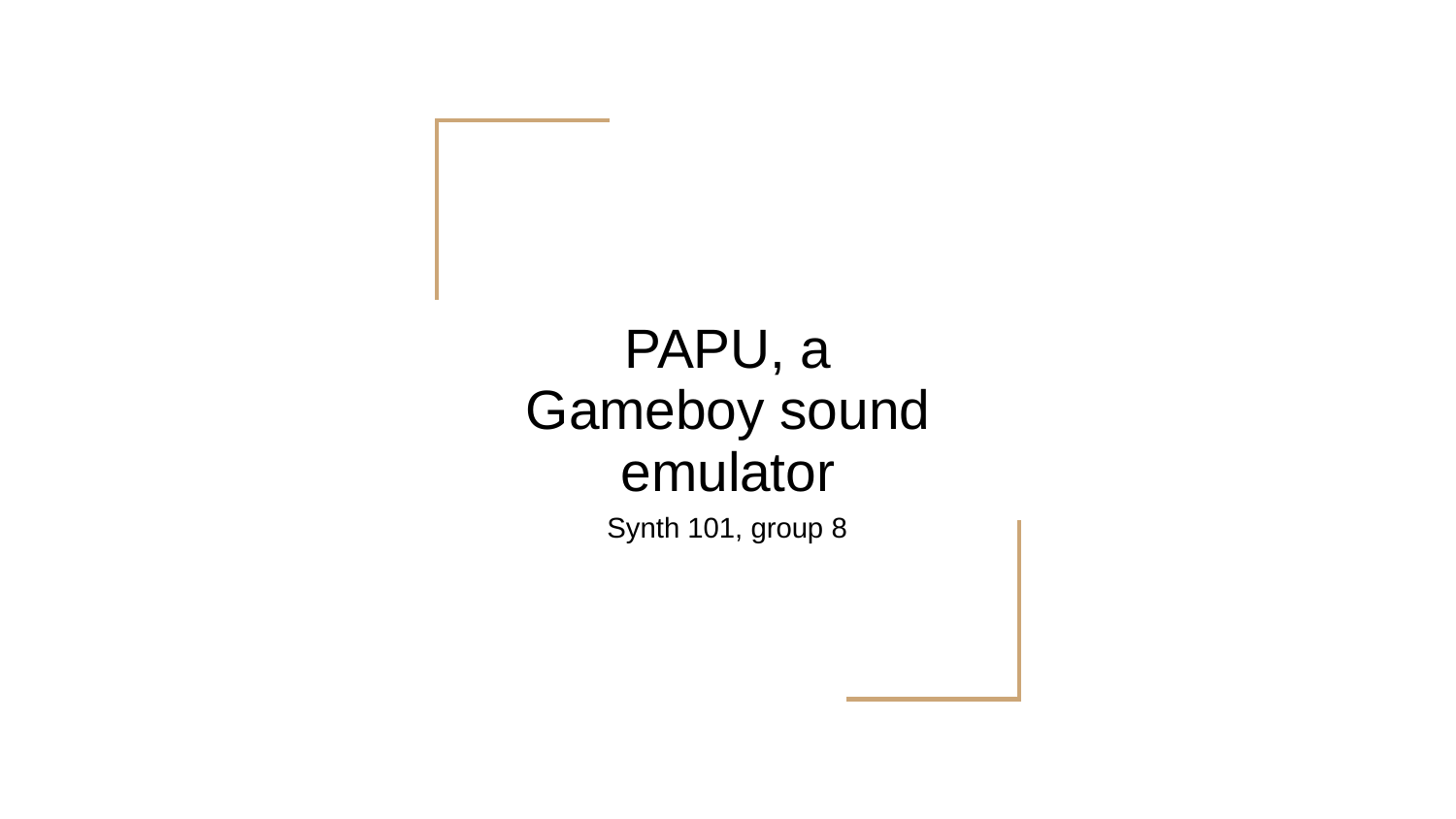

# PAPU, a Gameboy sound emulator
Synth 101, group 8